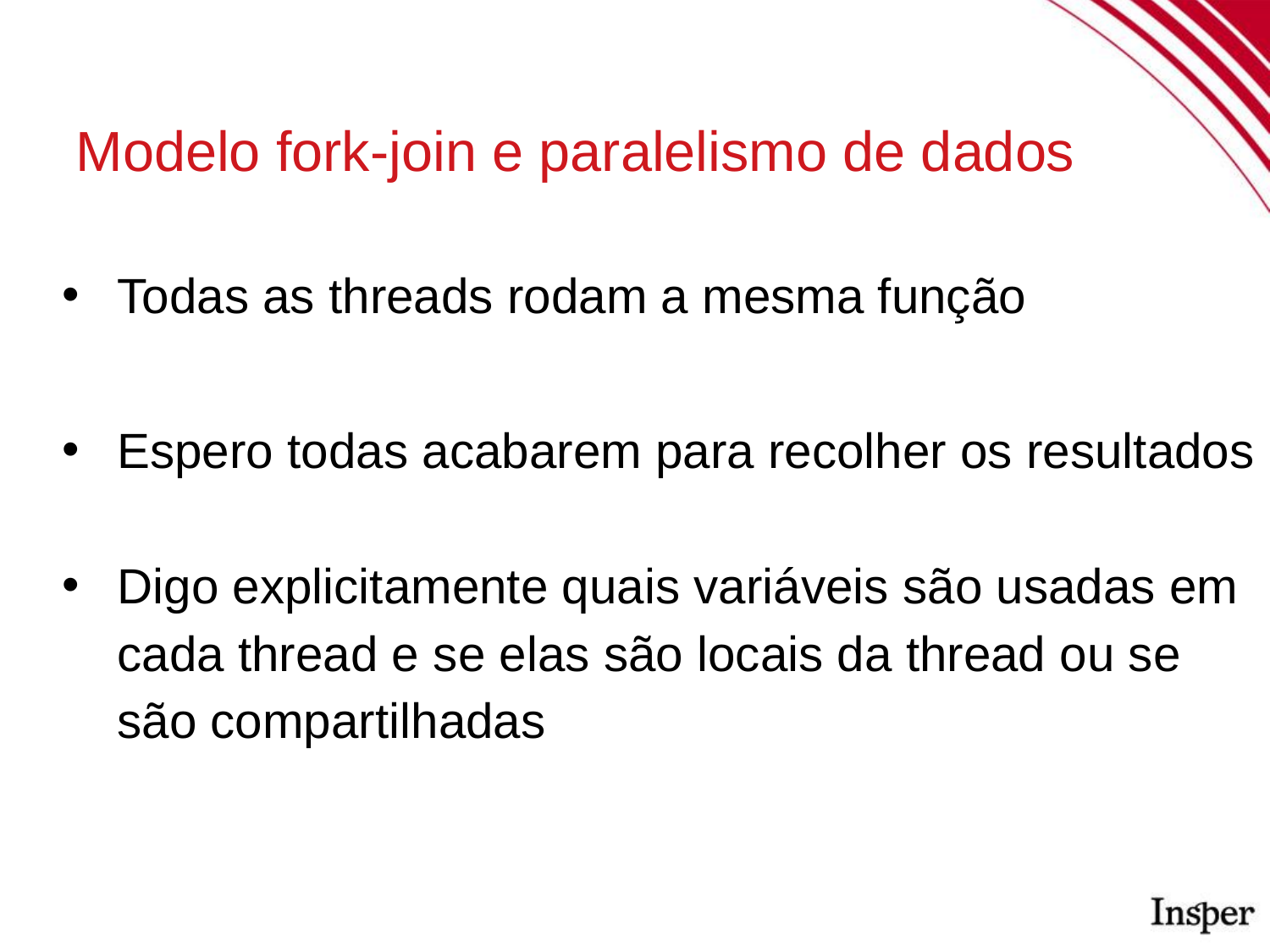

Modelo fork-join e paralelismo de dados
Todas as threads rodam a mesma função

Espero todas acabarem para recolher os resultados

Digo explicitamente quais variáveis são usadas em cada thread e se elas são locais da thread ou se são compartilhadas